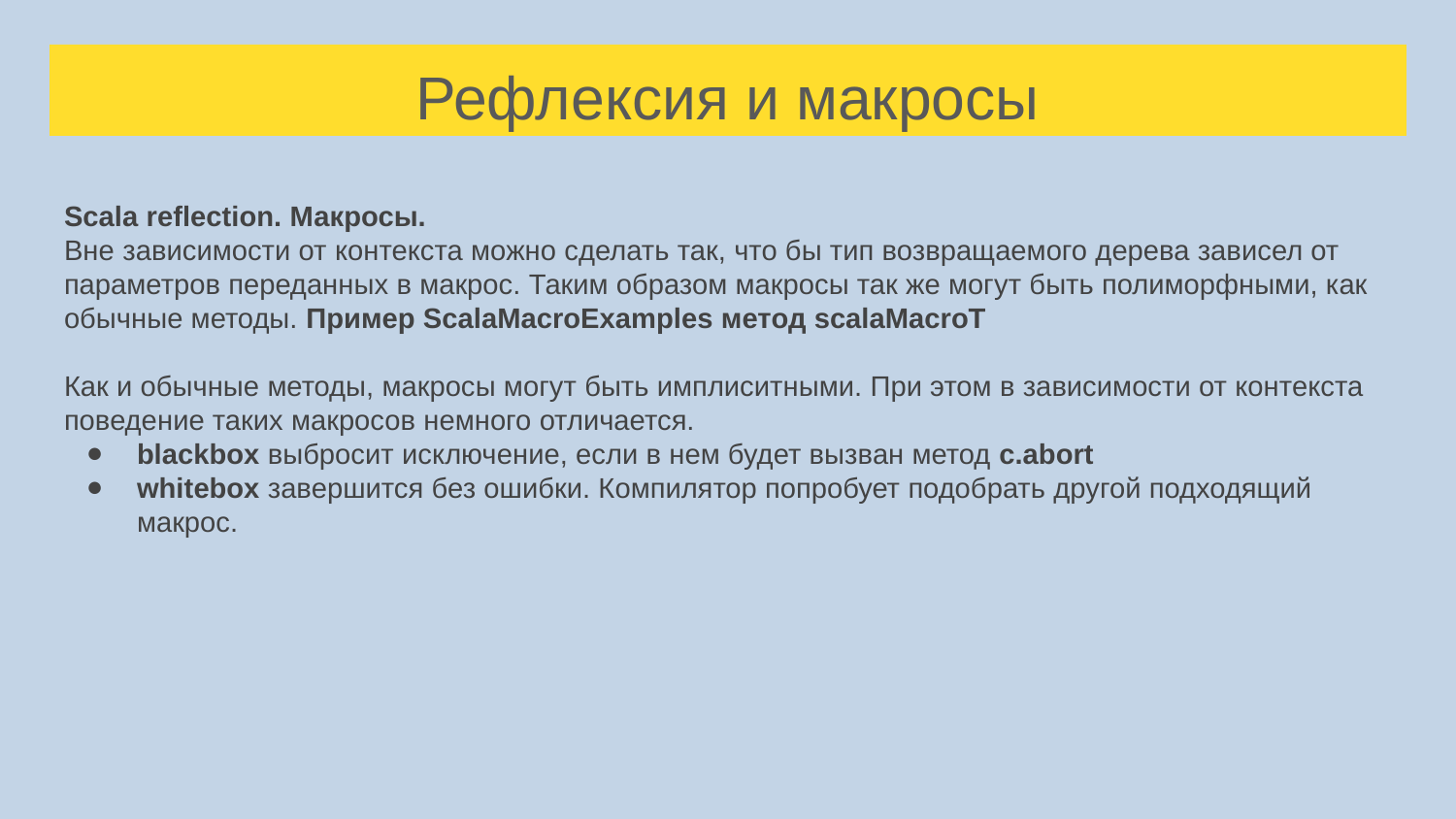

# Рефлексия и макросы
Scala reflection. Макросы.
Вне зависимости от контекста можно сделать так, что бы тип возвращаемого дерева зависел от параметров переданных в макрос. Таким образом макросы так же могут быть полиморфными, как обычные методы. Пример ScalaMacroExamples метод scalaMacroT

Как и обычные методы, макросы могут быть имплиситными. При этом в зависимости от контекста поведение таких макросов немного отличается.
blackbox выбросит исключение, если в нем будет вызван метод c.abort
whitebox завершится без ошибки. Компилятор попробует подобрать другой подходящий макрос.